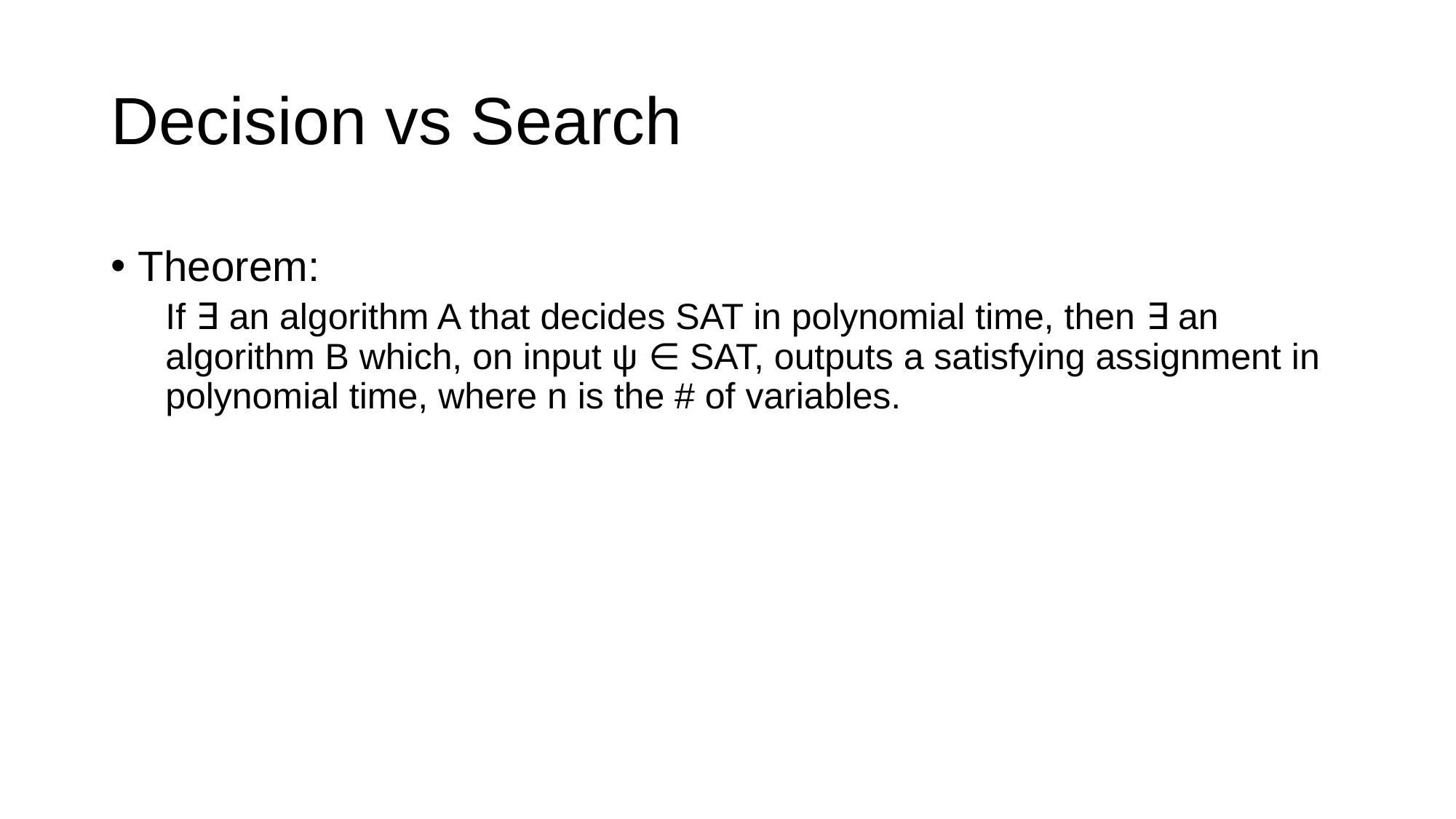

# Decision vs Search

Theorem:
If ∃ an algorithm A that decides SAT in polynomial time, then ∃ an algorithm B which, on input ψ ∈ SAT, outputs a satisfying assignment in polynomial time, where n is the # of variables.